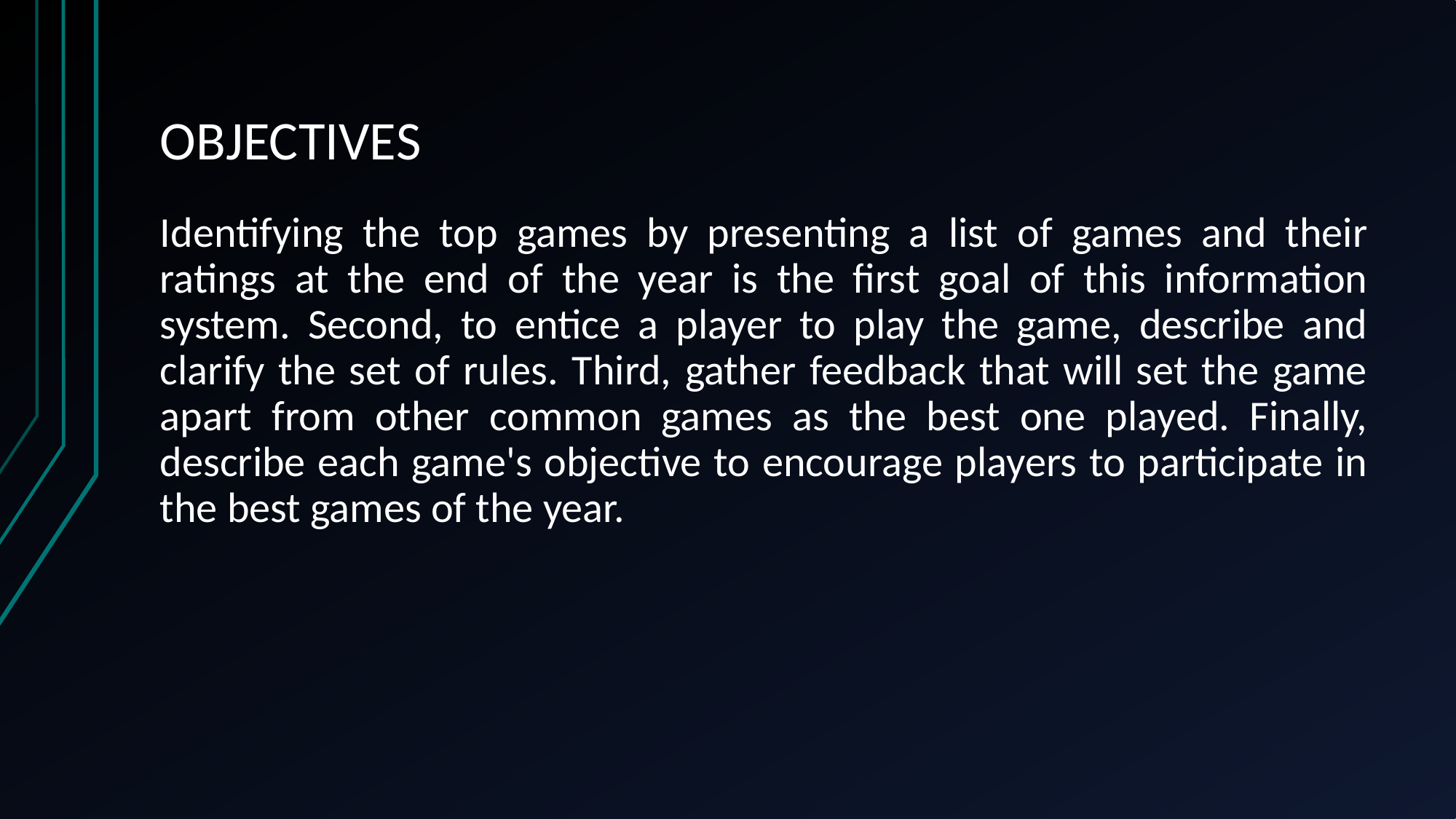

# OBJECTIVES
Identifying the top games by presenting a list of games and their ratings at the end of the year is the first goal of this information system. Second, to entice a player to play the game, describe and clarify the set of rules. Third, gather feedback that will set the game apart from other common games as the best one played. Finally, describe each game's objective to encourage players to participate in the best games of the year.